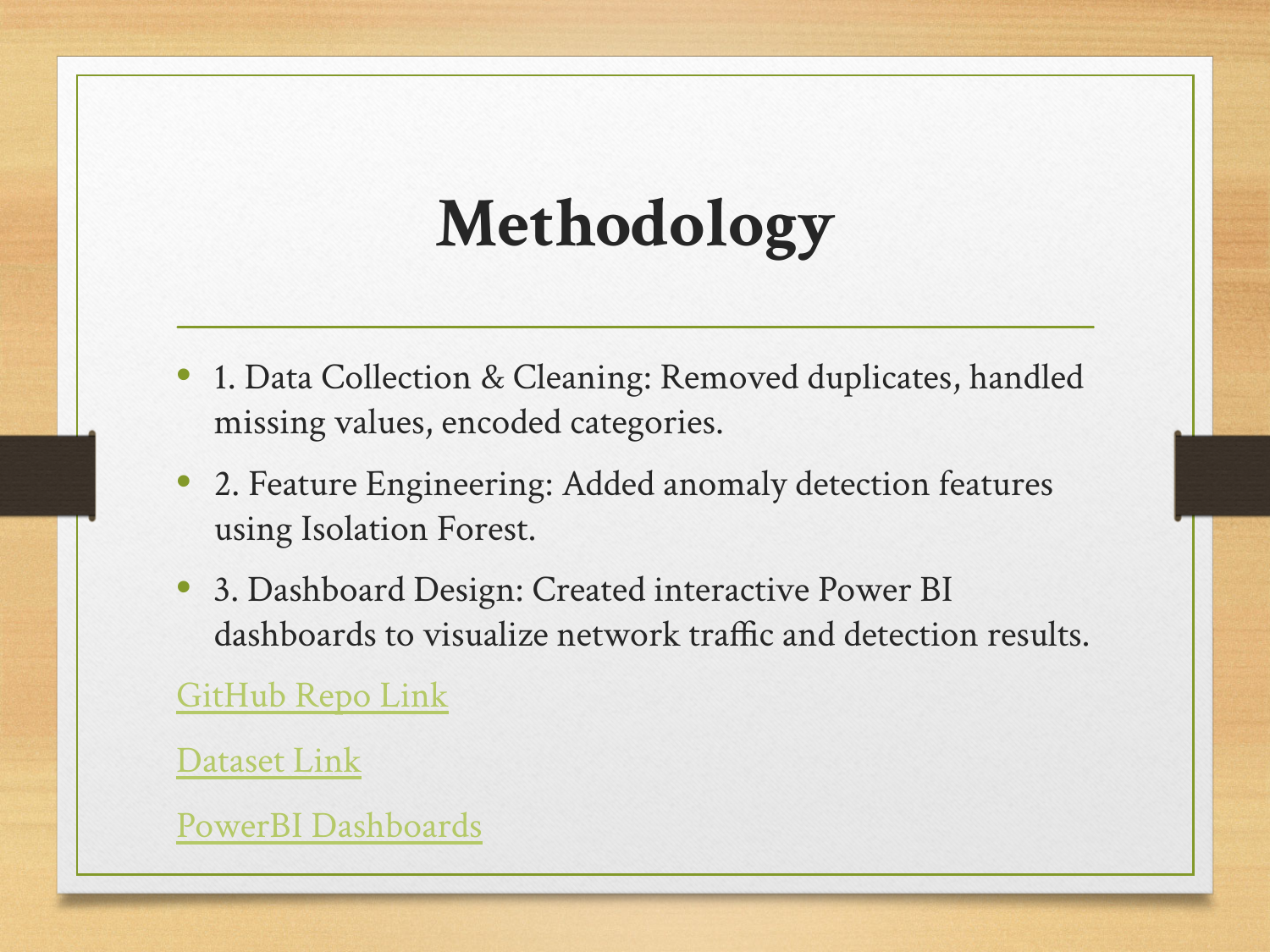

# Methodology
1. Data Collection & Cleaning: Removed duplicates, handled missing values, encoded categories.
2. Feature Engineering: Added anomaly detection features using Isolation Forest.
3. Dashboard Design: Created interactive Power BI dashboards to visualize network traffic and detection results.
GitHub Repo Link
Dataset Link
PowerBI Dashboards